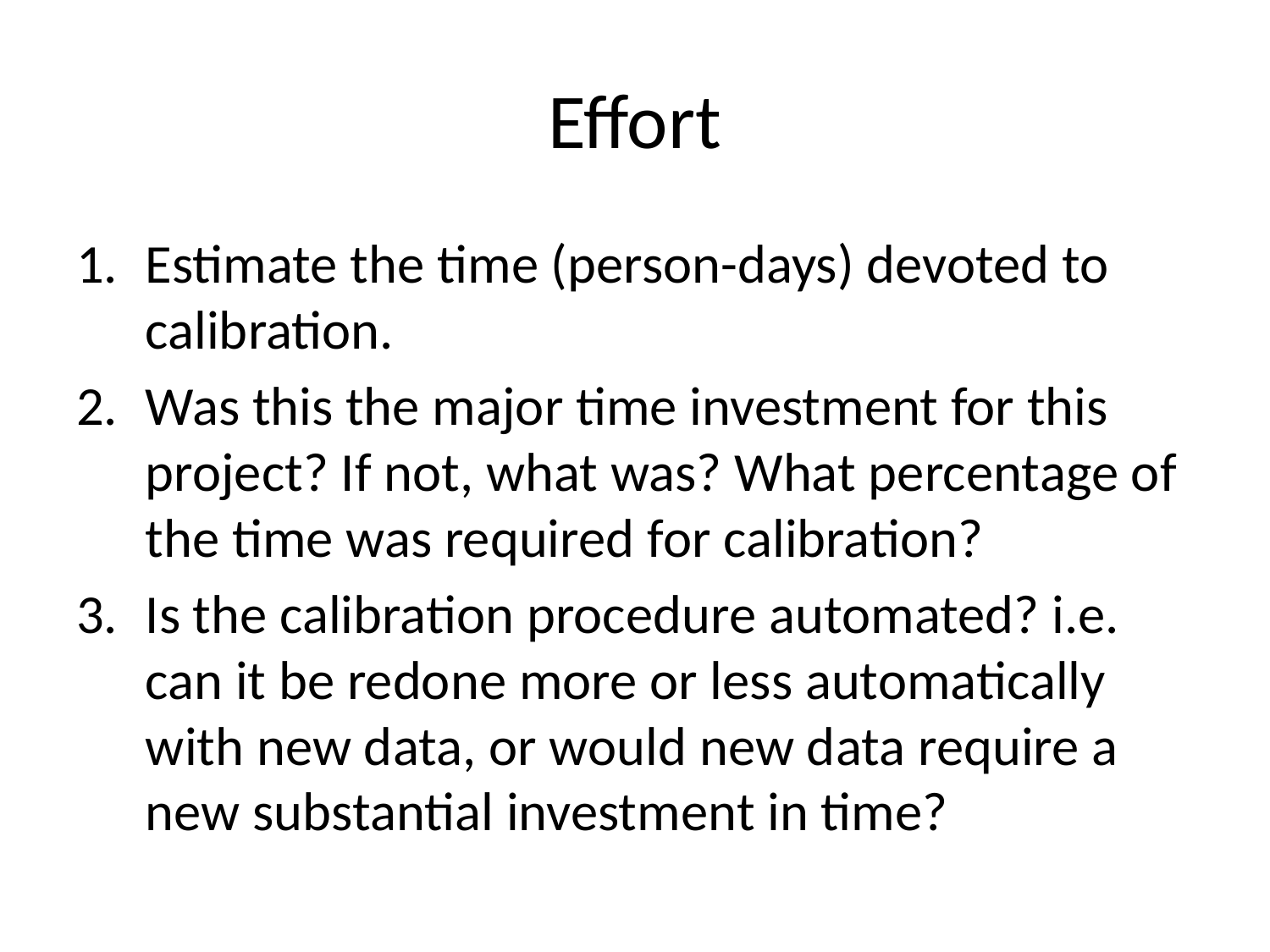

# Effort
Estimate the time (person-days) devoted to calibration.
Was this the major time investment for this project? If not, what was? What percentage of the time was required for calibration?
Is the calibration procedure automated? i.e. can it be redone more or less automatically with new data, or would new data require a new substantial investment in time?